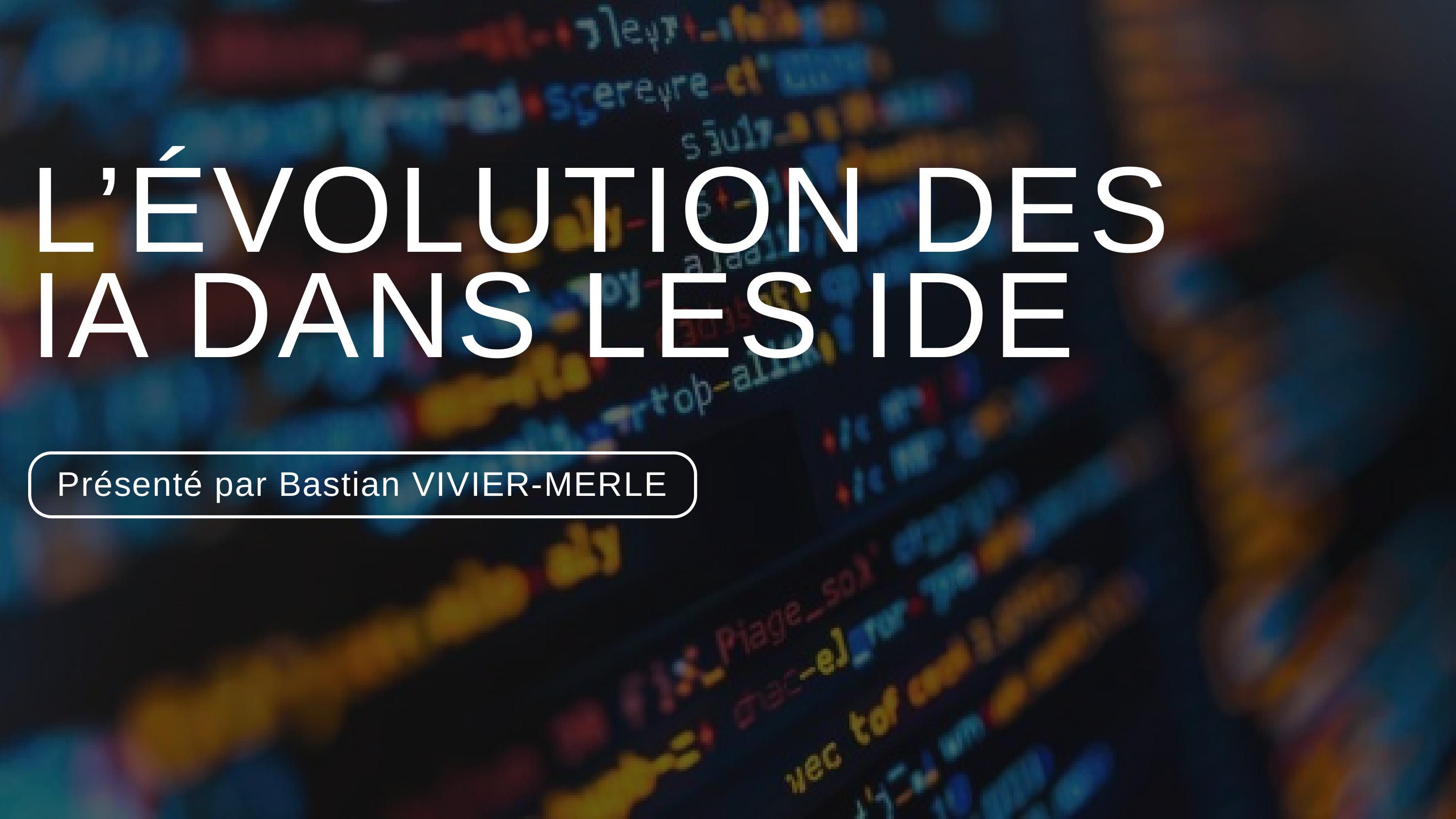

L’ÉVOLUTION DES IA DANS LES IDE

Présenté par Bastian VIVIER-MERLE